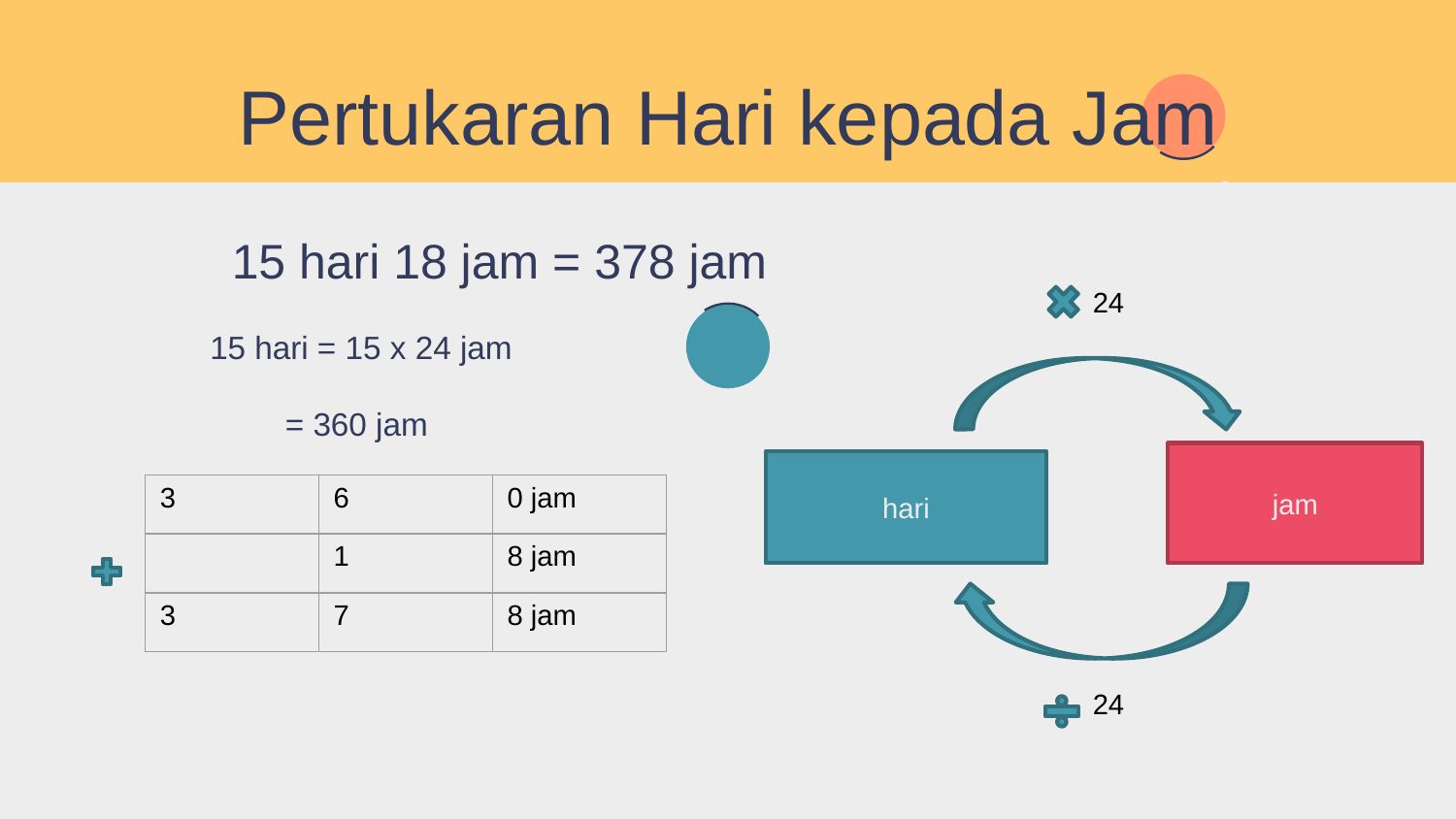

# Pertukaran Hari kepada Jam

15 hari 18 jam = 378 jam
 24

15 hari = 15 x 24 jam
= 360 jam

jam
hari
| 3 | 6 | 0 jam |
| --- | --- | --- |
|  | 1 | 8 jam |
| 3 | 7 | 8 jam |

 24